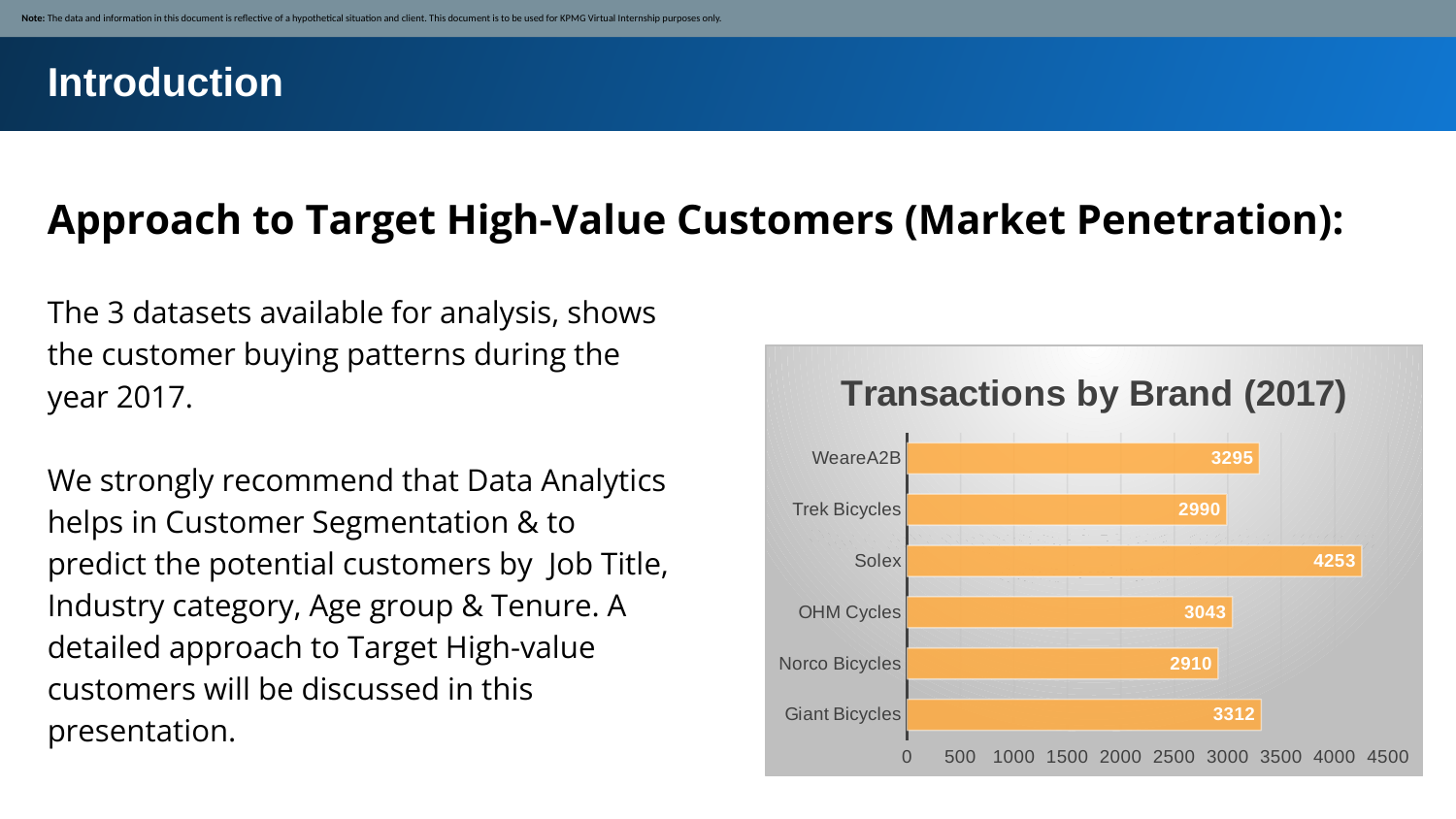

Note: The data and information in this document is reflective of a hypothetical situation and client. This document is to be used for KPMG Virtual Internship purposes only.
Introduction
Approach to Target High-Value Customers (Market Penetration):
The 3 datasets available for analysis, shows the customer buying patterns during the year 2017.

We strongly recommend that Data Analytics helps in Customer Segmentation & to predict the potential customers by  Job Title, Industry category, Age group & Tenure. A detailed approach to Target High-value customers will be discussed in this presentation.

### Chart: Transactions by Brand (2017)

| Category | Count of Transactions |
|---|---|
| Giant Bicycles | 3312.0 |
| Norco Bicycles | 2910.0 |
| OHM Cycles | 3043.0 |
| Solex | 4253.0 |
| Trek Bicycles | 2990.0 |
| WeareA2B | 3295.0 |
Place any supporting images, graphs, data or extra text here.